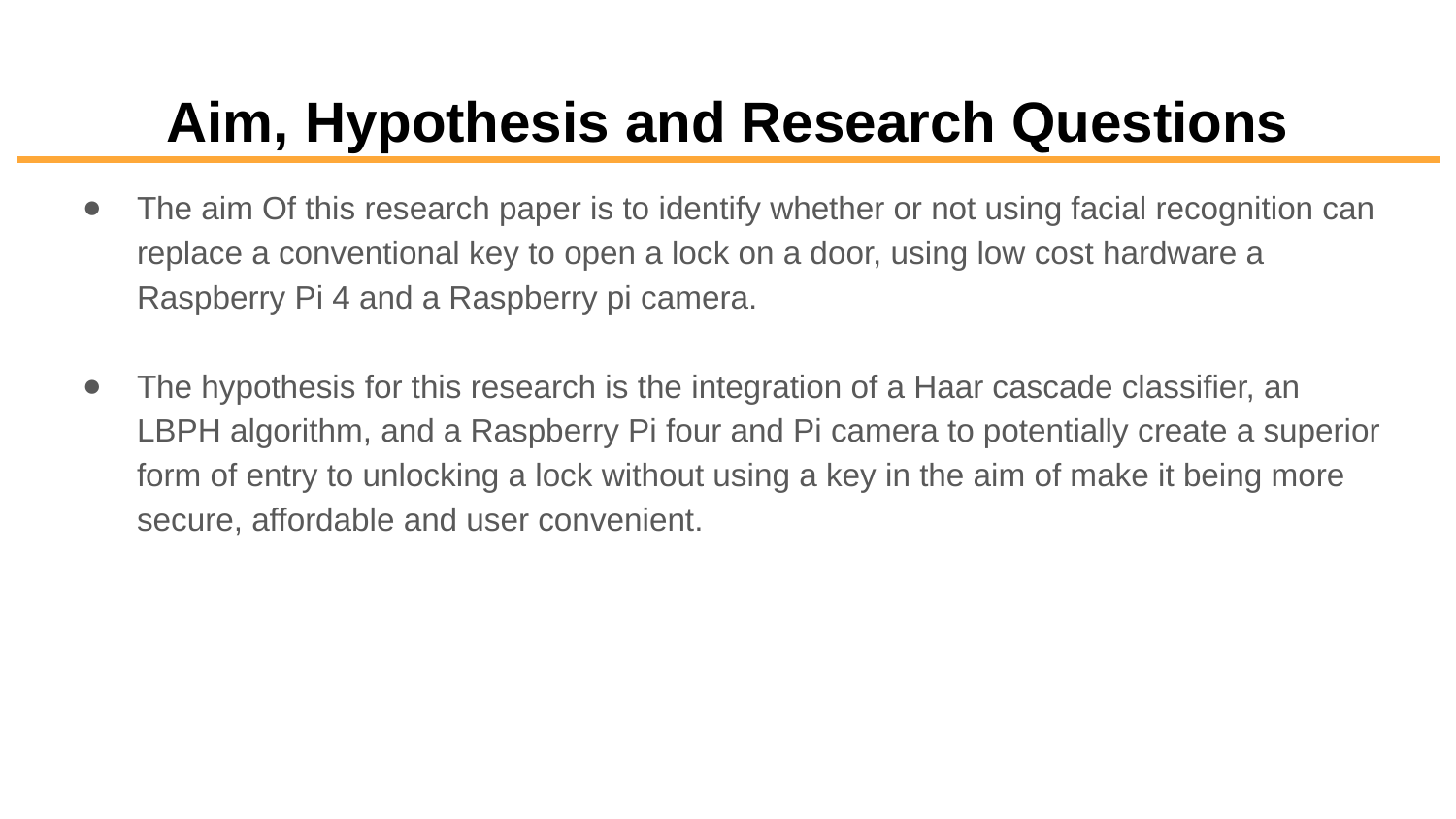

# Aim, Hypothesis and Research Questions
The aim Of this research paper is to identify whether or not using facial recognition can replace a conventional key to open a lock on a door, using low cost hardware a Raspberry Pi 4 and a Raspberry pi camera.

The hypothesis for this research is the integration of a Haar cascade classifier, an LBPH algorithm, and a Raspberry Pi four and Pi camera to potentially create a superior form of entry to unlocking a lock without using a key in the aim of make it being more secure, affordable and user convenient.